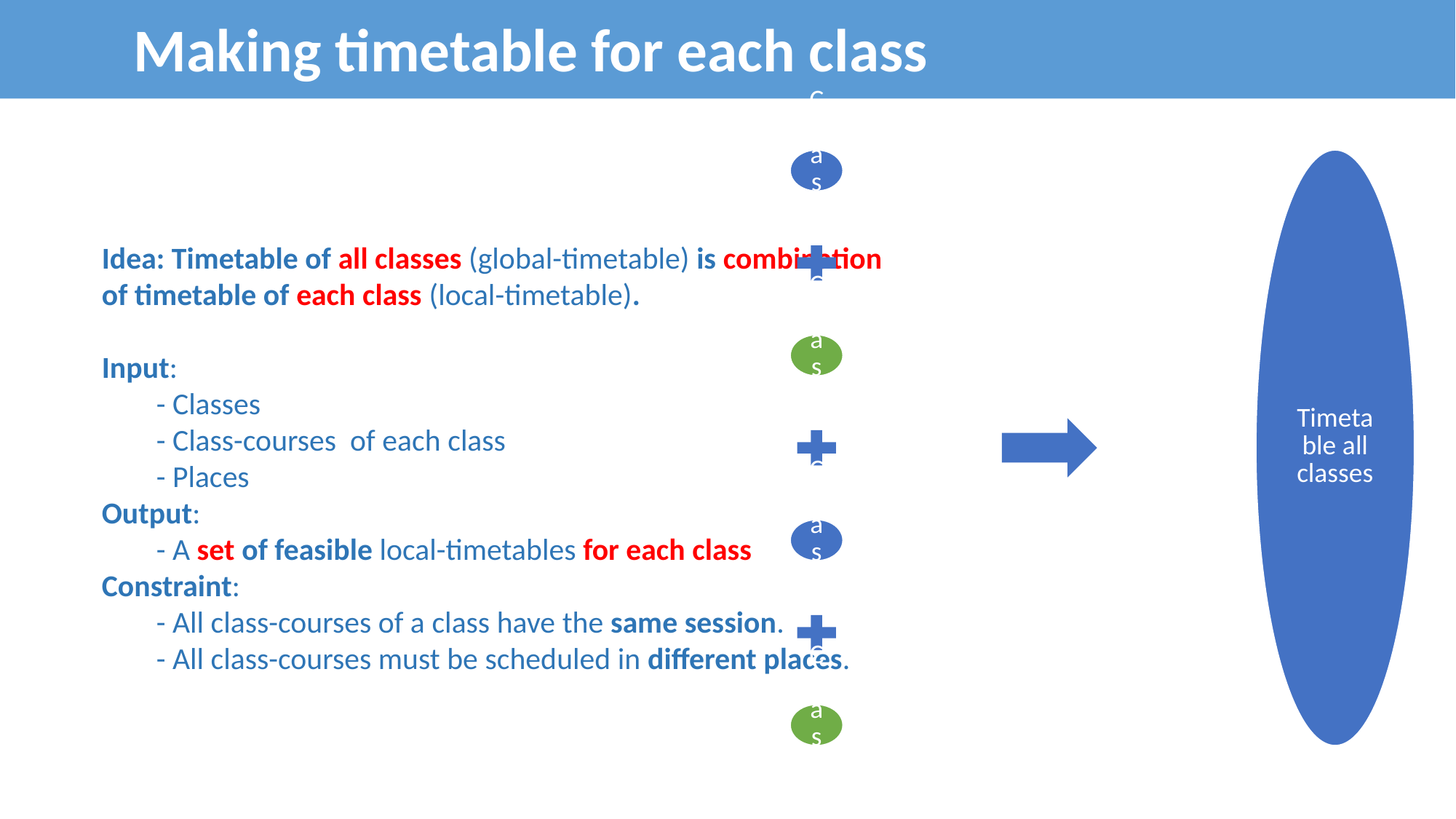

Making timetable for each class
Class 1
Timetable all classes
Idea: Timetable of all classes (global-timetable) is combination of timetable of each class (local-timetable).

Input:
- Classes
- Class-courses  of each class
- Places
Output:
- A set of feasible local-timetables for each class
Constraint:
- All class-courses of a class have the same session.
- All class-courses must be scheduled in different places.